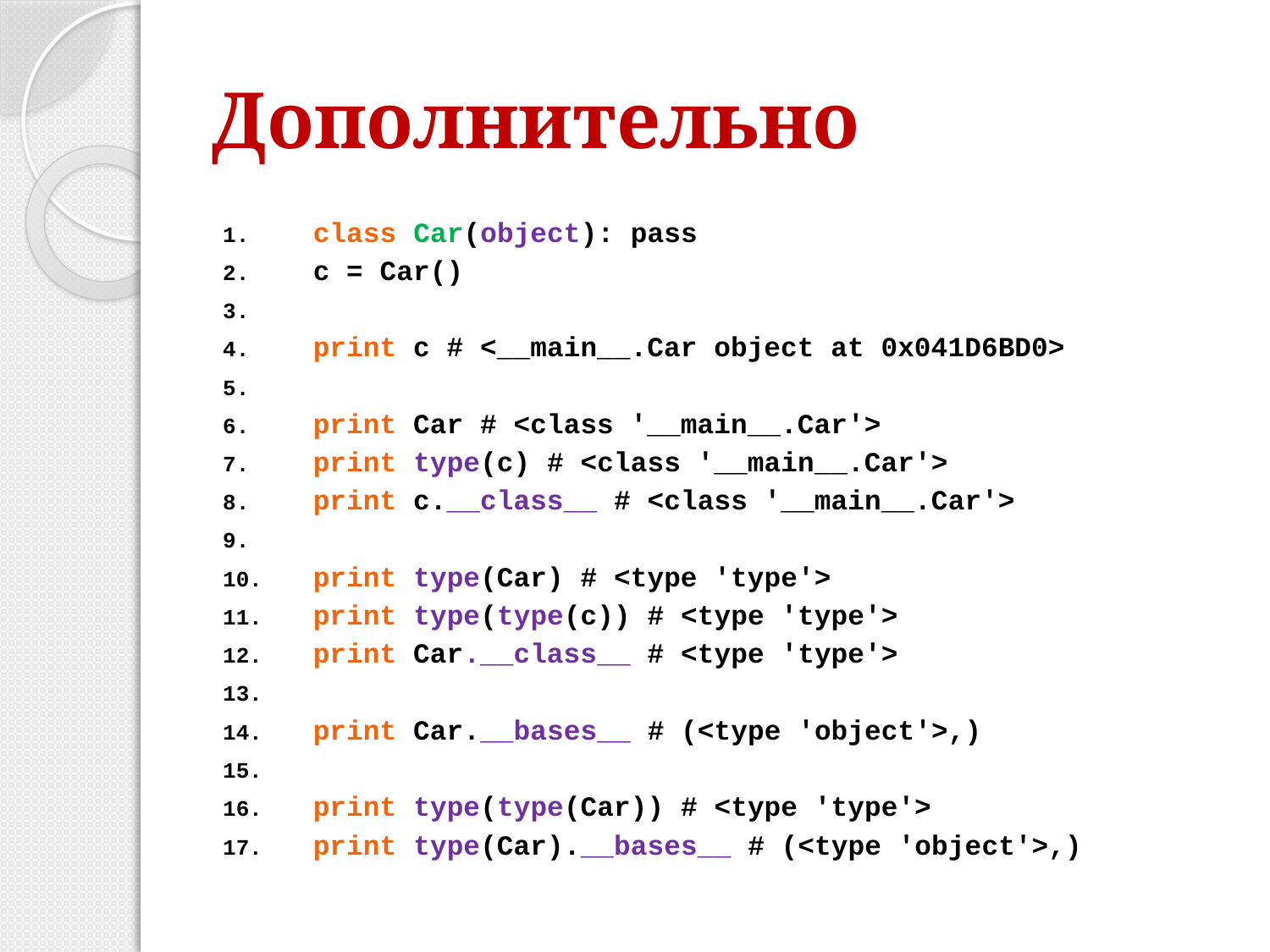

# Дополнительно
 class Car(object): pass
 c = Car()

 print c # <__main__.Car object at 0x041D6BD0>

 print Car # <class '__main__.Car'>
 print type(c) # <class '__main__.Car'>
 print c.__class__ # <class '__main__.Car'>

 print type(Car) # <type 'type'>
 print type(type(c)) # <type 'type'>
 print Car.__class__ # <type 'type'>

 print Car.__bases__ # (<type 'object'>,)

 print type(type(Car)) # <type 'type'>
 print type(Car).__bases__ # (<type 'object'>,)